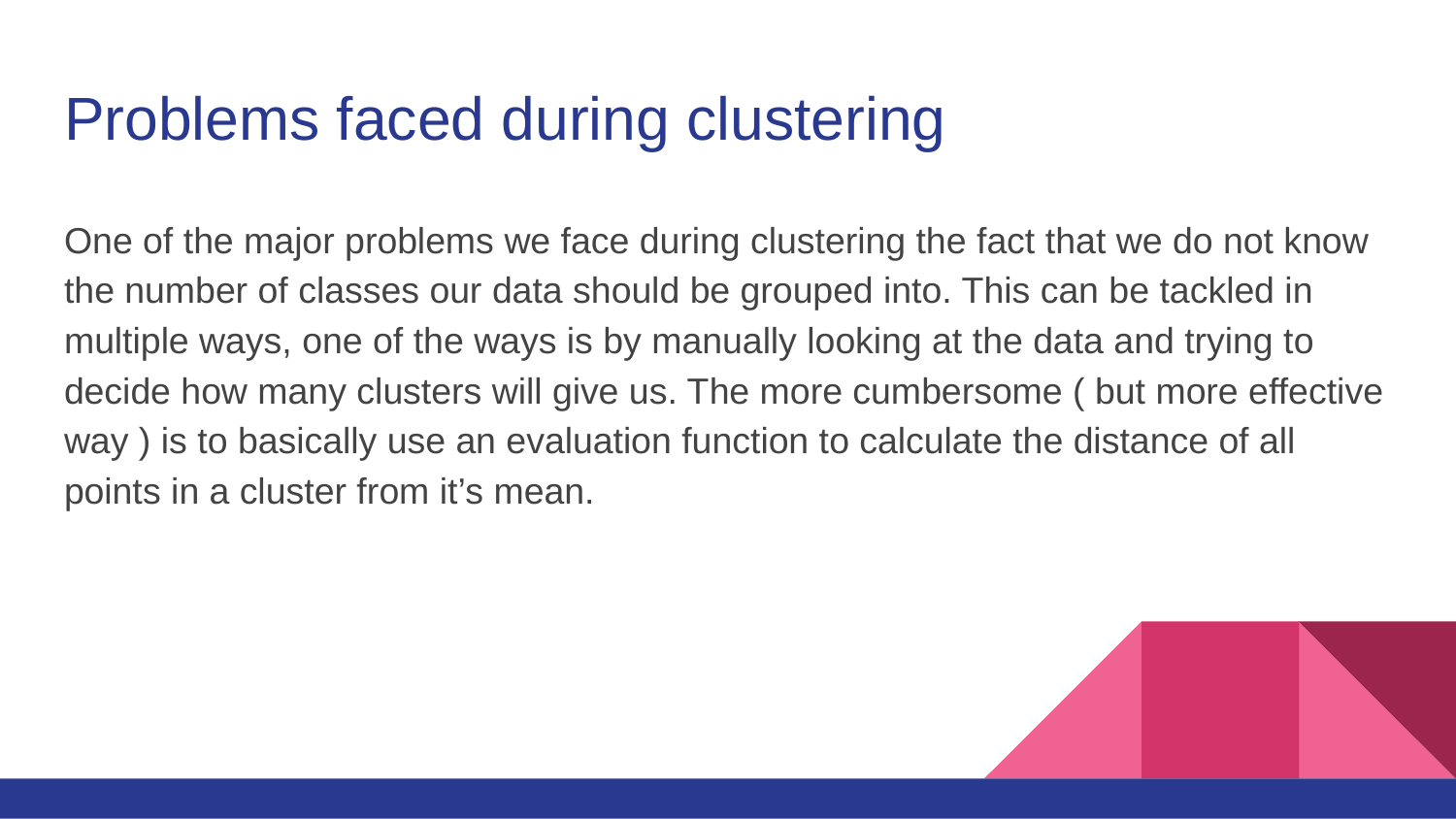

# Problems faced during clustering
One of the major problems we face during clustering the fact that we do not know the number of classes our data should be grouped into. This can be tackled in multiple ways, one of the ways is by manually looking at the data and trying to decide how many clusters will give us. The more cumbersome ( but more effective way ) is to basically use an evaluation function to calculate the distance of all points in a cluster from it’s mean.